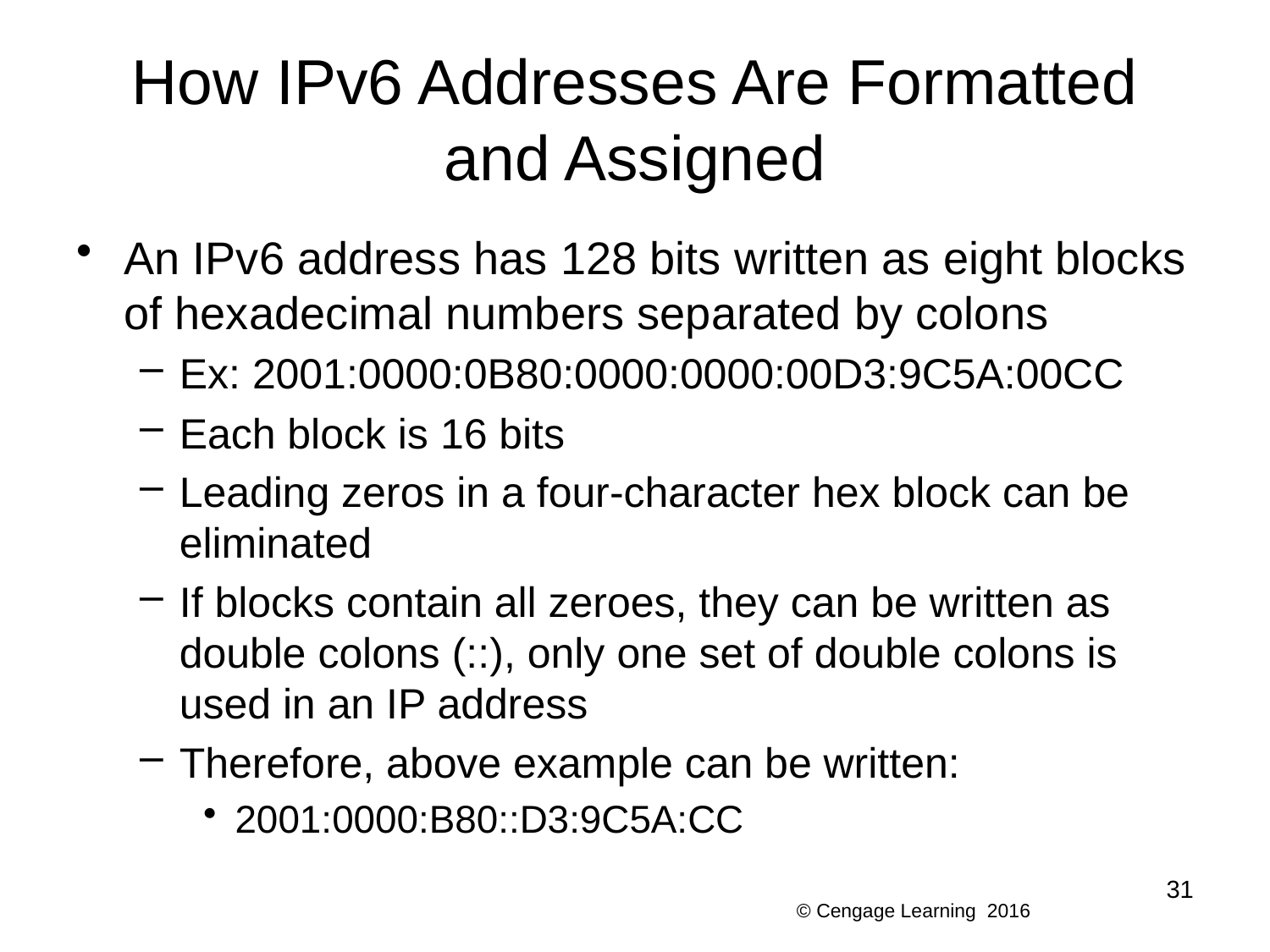

# How IPv6 Addresses Are Formatted and Assigned
An IPv6 address has 128 bits written as eight blocks of hexadecimal numbers separated by colons
Ex: 2001:0000:0B80:0000:0000:00D3:9C5A:00CC
Each block is 16 bits
Leading zeros in a four-character hex block can be eliminated
If blocks contain all zeroes, they can be written as double colons (::), only one set of double colons is used in an IP address
Therefore, above example can be written:
2001:0000:B80::D3:9C5A:CC
31